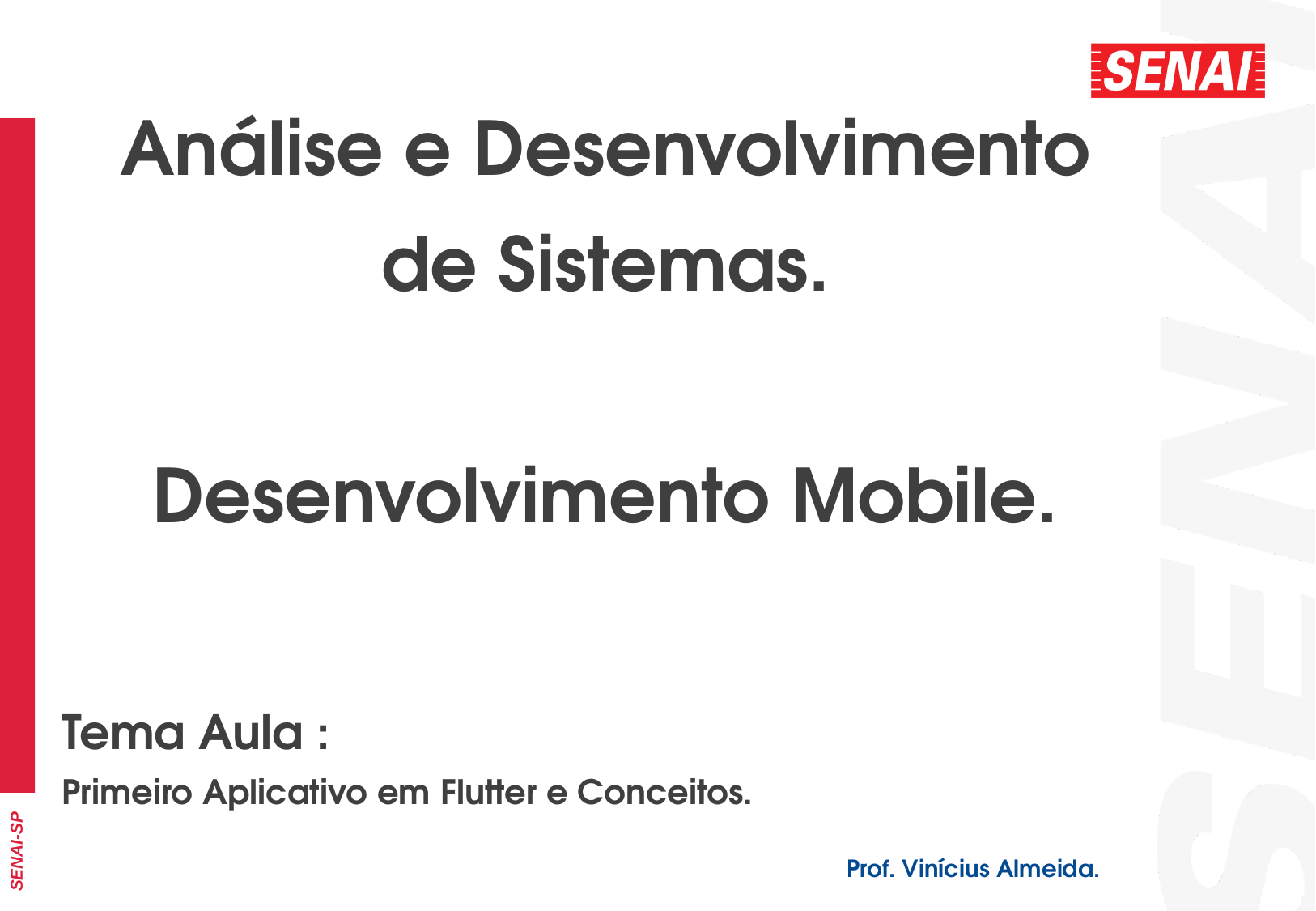

Análise e Desenvolvimento de Sistemas.

Desenvolvimento Mobile.

Tema Aula :
Primeiro Aplicativo em Flutter e Conceitos.
Prof. Vinícius Almeida.